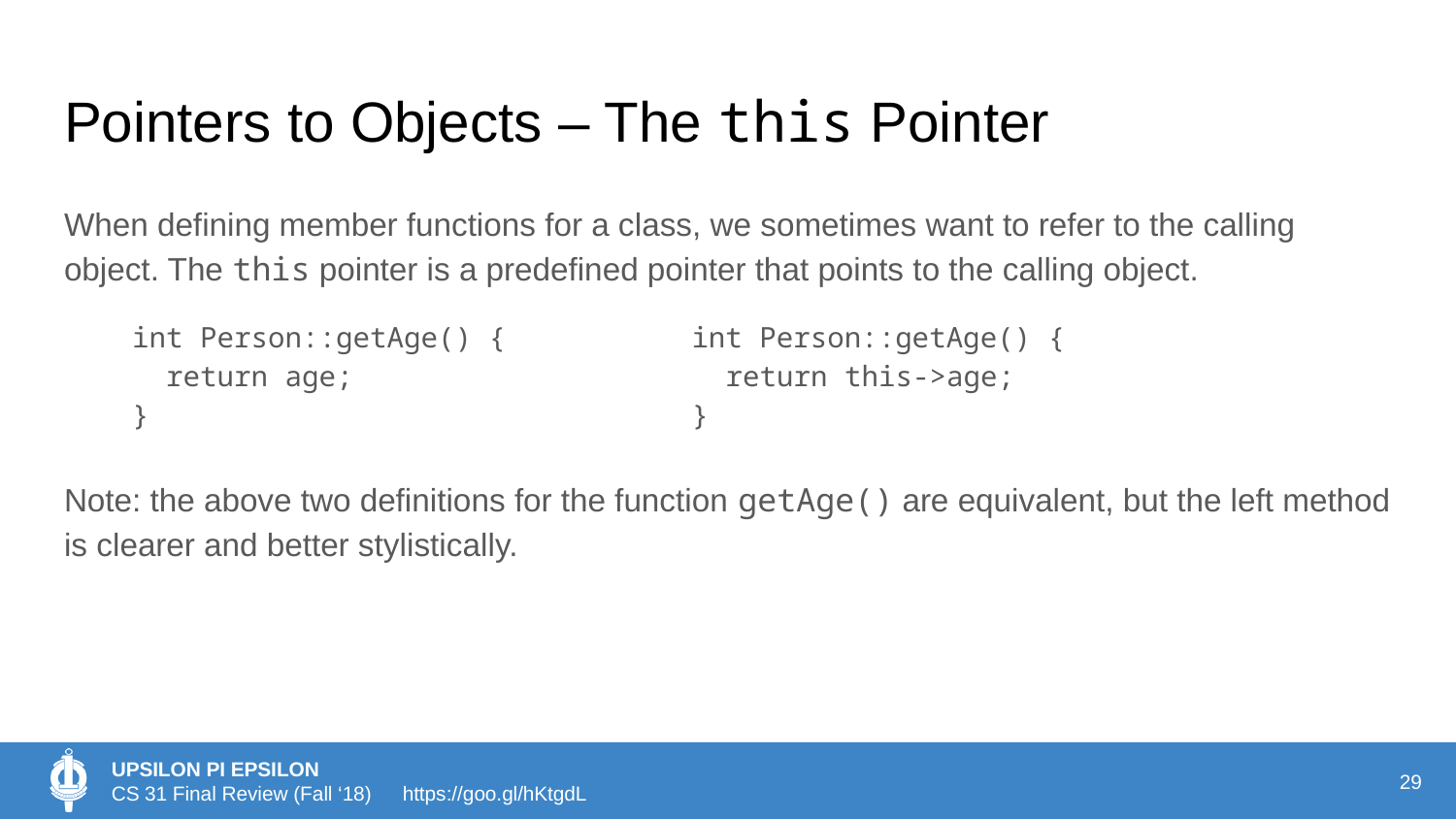

# Pointers to Objects – The this Pointer
When defining member functions for a class, we sometimes want to refer to the calling object. The this pointer is a predefined pointer that points to the calling object.

Note: the above two definitions for the function getAge() are equivalent, but the left method is clearer and better stylistically.
    int Person::getAge() {
      return age;
    }
int Person::getAge() {
  return this->age;
}
29